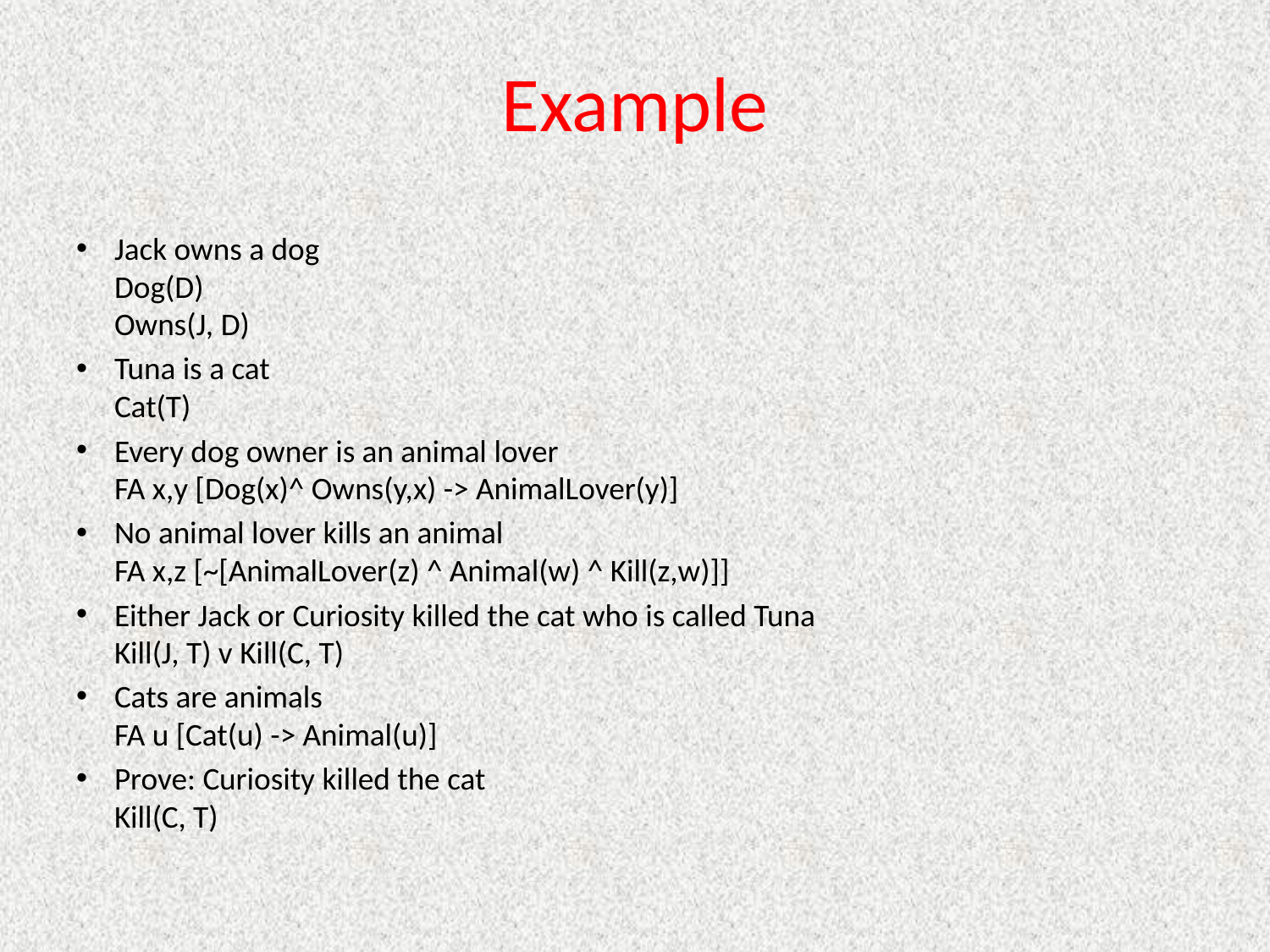

# Example
Jack owns a dog
Dog(D)
Owns(J, D)
Tuna is a cat
Cat(T)
Every dog owner is an animal lover
FA x,y [Dog(x)^ Owns(y,x) -> AnimalLover(y)]
No animal lover kills an animal
FA x,z [~[AnimalLover(z) ^ Animal(w) ^ Kill(z,w)]]
Either Jack or Curiosity killed the cat who is called Tuna
Kill(J, T) v Kill(C, T)
Cats are animals
FA u [Cat(u) -> Animal(u)]
Prove: Curiosity killed the cat
Kill(C, T)